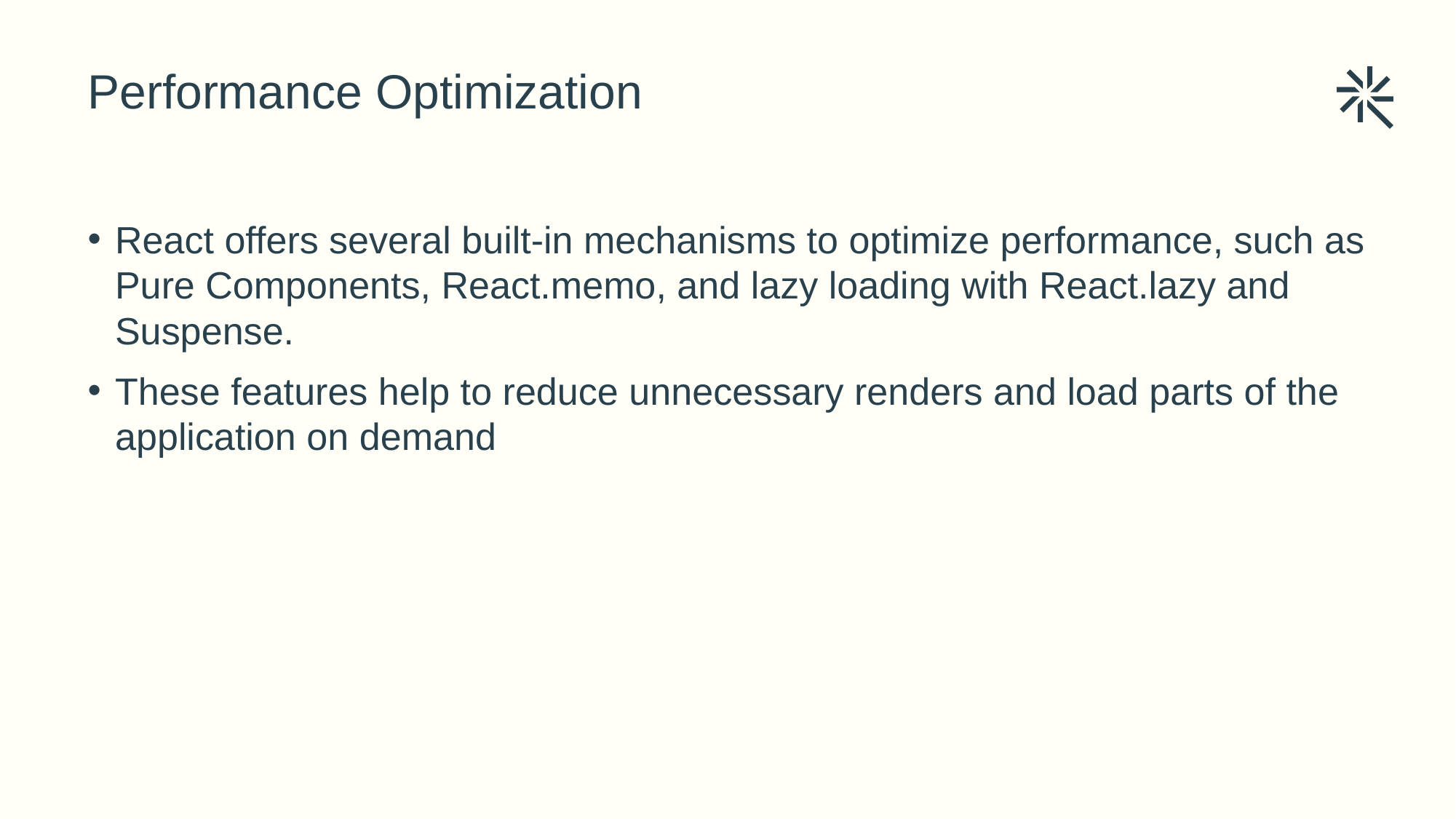

# Performance Optimization
React offers several built-in mechanisms to optimize performance, such as Pure Components, React.memo, and lazy loading with React.lazy and Suspense.
These features help to reduce unnecessary renders and load parts of the application on demand